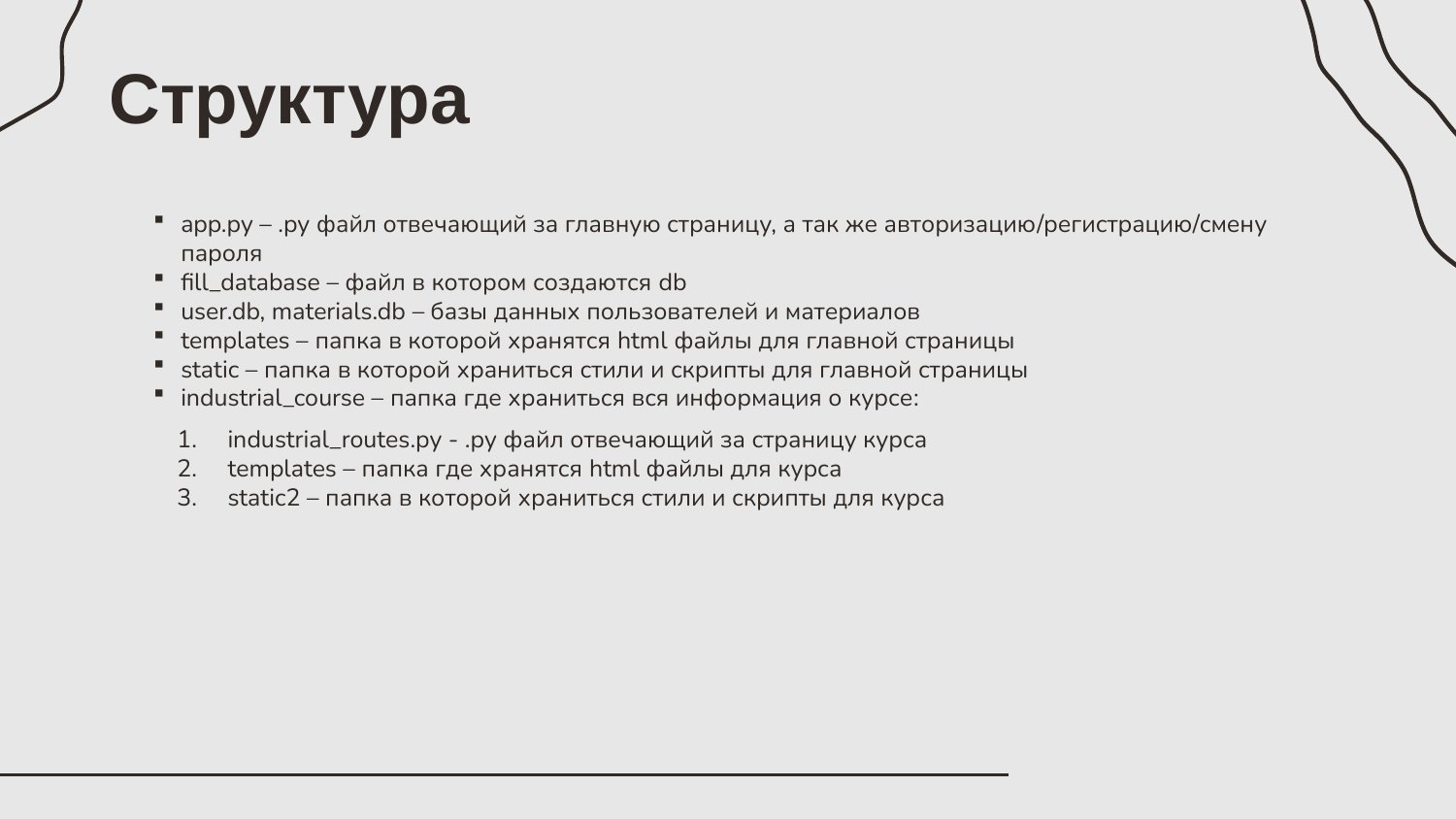

Структура
app.py – .py файл отвечающий за главную страницу, а так же авторизацию/регистрацию/смену пароля
fill_database – файл в котором создаются db
user.db, materials.db – базы данных пользователей и материалов
templates – папка в которой хранятся html файлы для главной страницы
static – папка в которой храниться стили и скрипты для главной страницы
industrial_course – папка где храниться вся информация о курсе:
industrial_routes.py - .py файл отвечающий за страницу курса
templates – папка где хранятся html файлы для курса
static2 – папка в которой храниться стили и скрипты для курса